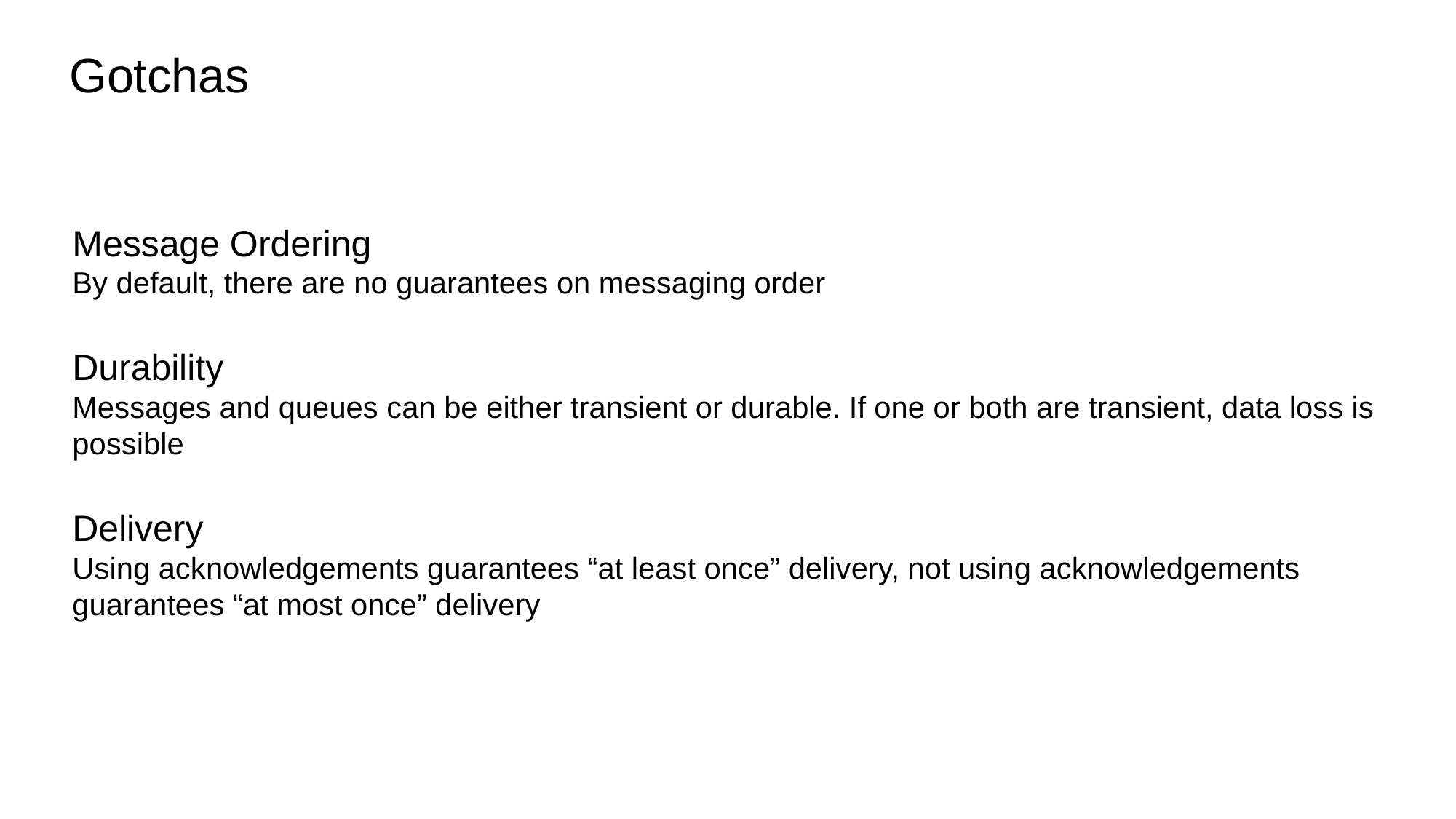

Gotchas
Message Ordering
By default, there are no guarantees on messaging order
Durability
Messages and queues can be either transient or durable. If one or both are transient, data loss is possible
Delivery
Using acknowledgements guarantees “at least once” delivery, not using acknowledgements guarantees “at most once” delivery